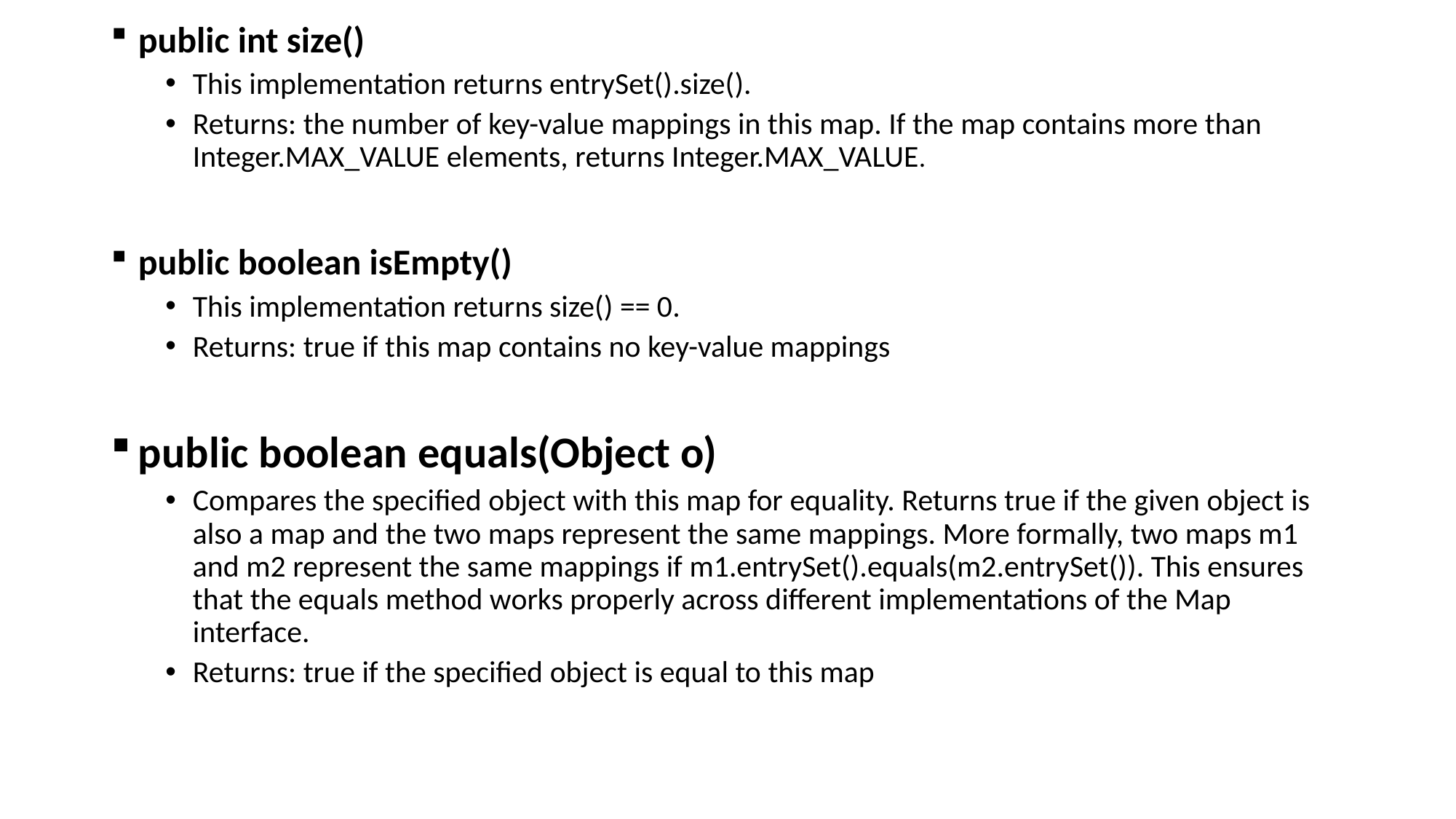

public int size()
This implementation returns entrySet().size().
Returns: the number of key-value mappings in this map. If the map contains more than Integer.MAX_VALUE elements, returns Integer.MAX_VALUE.

public boolean isEmpty()
This implementation returns size() == 0.
Returns: true if this map contains no key-value mappings

public boolean equals(Object o)
Compares the specified object with this map for equality. Returns true if the given object is also a map and the two maps represent the same mappings. More formally, two maps m1 and m2 represent the same mappings if m1.entrySet().equals(m2.entrySet()). This ensures that the equals method works properly across different implementations of the Map interface.
Returns: true if the specified object is equal to this map